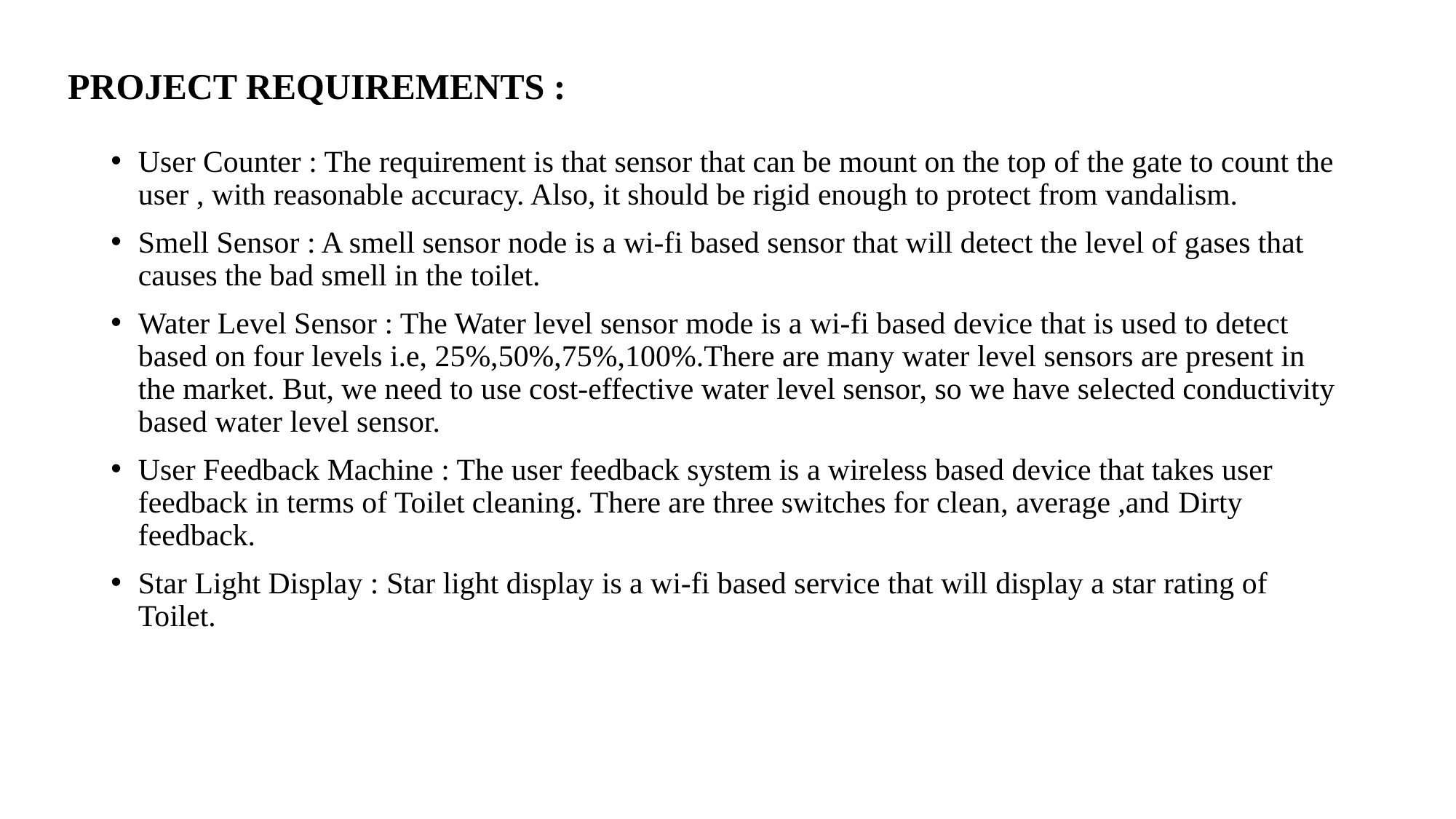

# PROJECT REQUIREMENTS :
User Counter : The requirement is that sensor that can be mount on the top of the gate to count the user , with reasonable accuracy. Also, it should be rigid enough to protect from vandalism.
Smell Sensor : A smell sensor node is a wi-fi based sensor that will detect the level of gases that causes the bad smell in the toilet.
Water Level Sensor : The Water level sensor mode is a wi-fi based device that is used to detect based on four levels i.e, 25%,50%,75%,100%.There are many water level sensors are present in the market. But, we need to use cost-effective water level sensor, so we have selected conductivity based water level sensor.
User Feedback Machine : The user feedback system is a wireless based device that takes user feedback in terms of Toilet cleaning. There are three switches for clean, average ,and Dirty feedback.
Star Light Display : Star light display is a wi-fi based service that will display a star rating of Toilet.